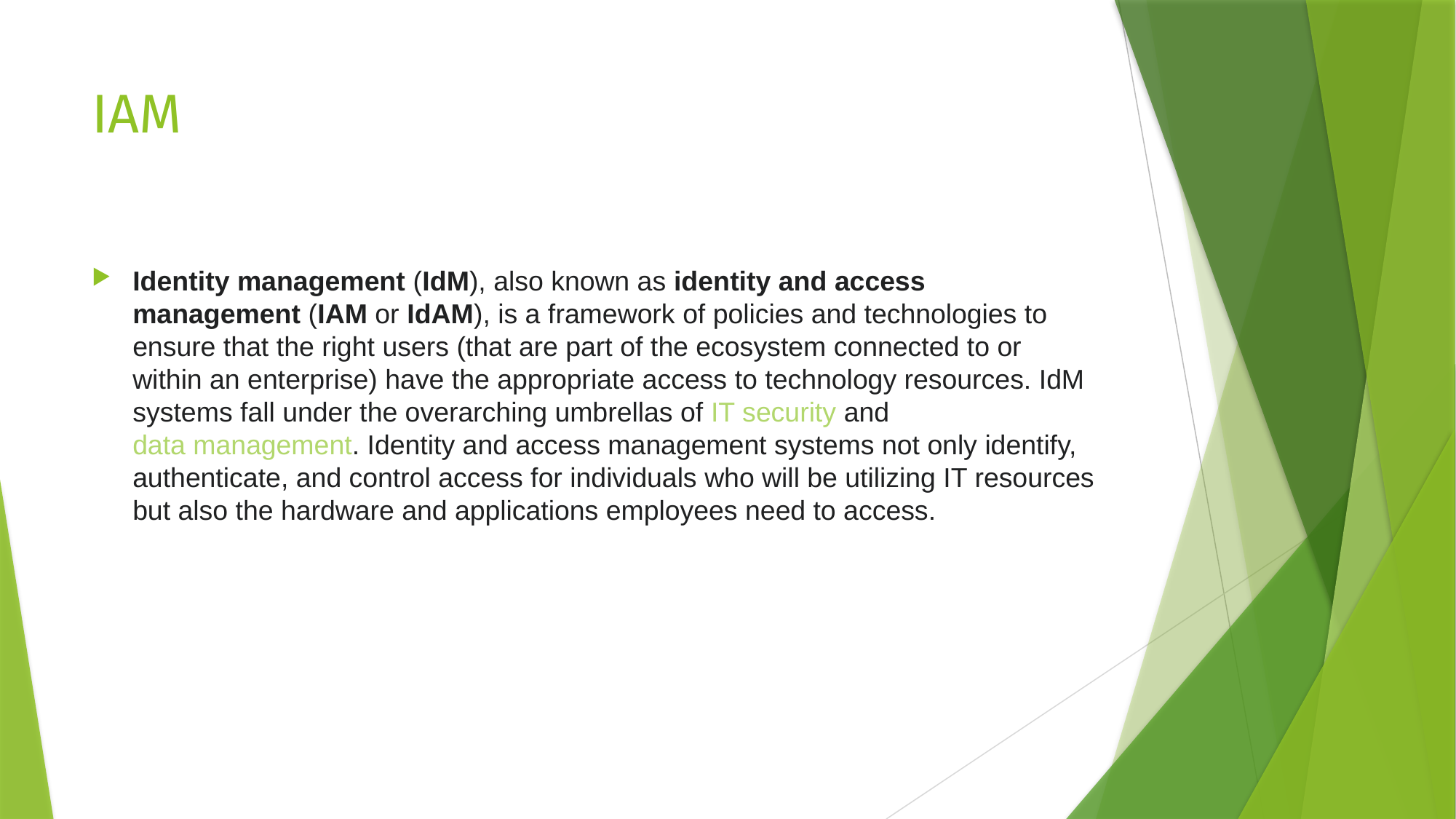

# IAM
Identity management (IdM), also known as identity and access management (IAM or IdAM), is a framework of policies and technologies to ensure that the right users (that are part of the ecosystem connected to or within an enterprise) have the appropriate access to technology resources. IdM systems fall under the overarching umbrellas of IT security and data management. Identity and access management systems not only identify, authenticate, and control access for individuals who will be utilizing IT resources but also the hardware and applications employees need to access.